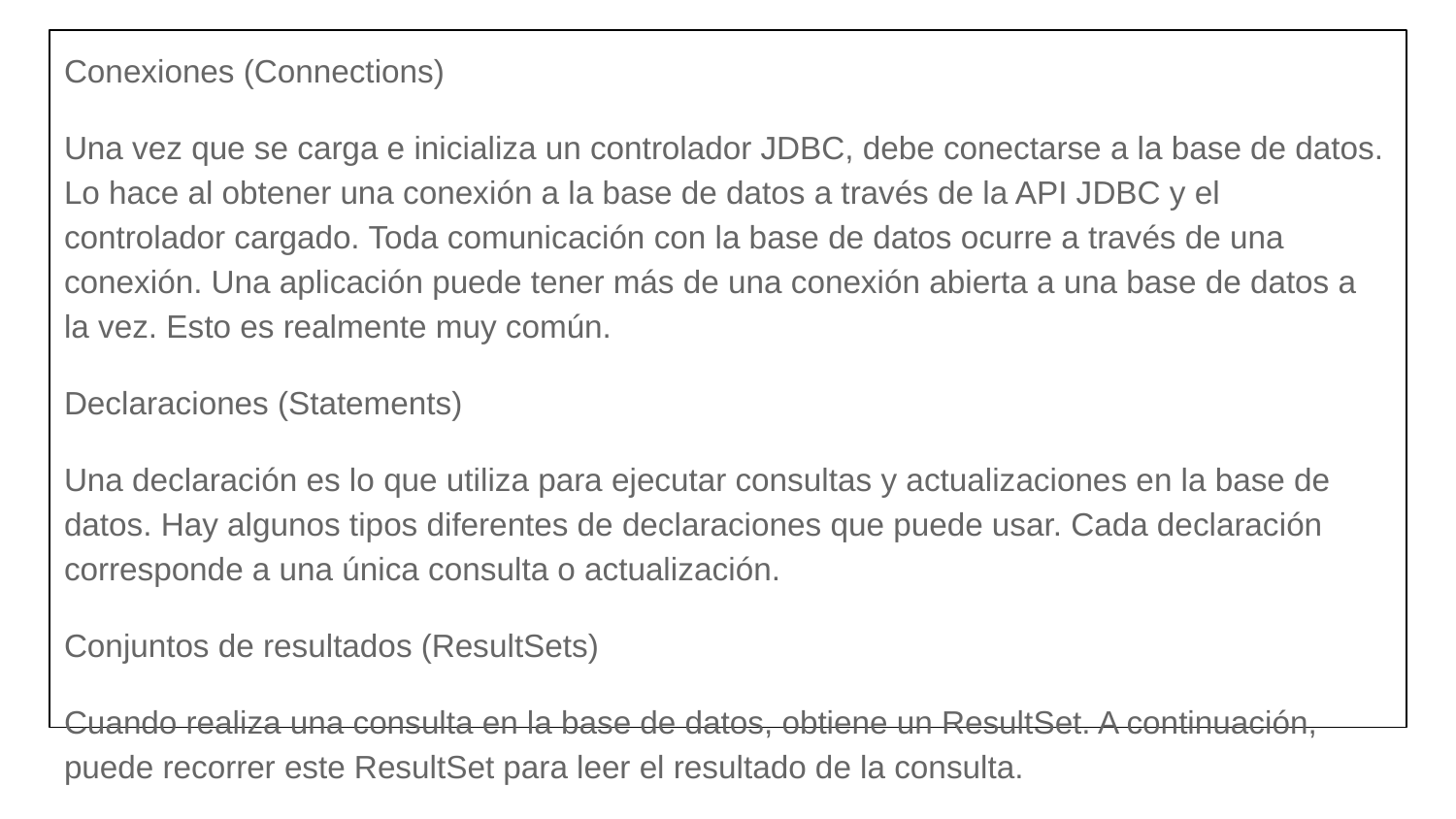

Conexiones (Connections)
Una vez que se carga e inicializa un controlador JDBC, debe conectarse a la base de datos. Lo hace al obtener una conexión a la base de datos a través de la API JDBC y el controlador cargado. Toda comunicación con la base de datos ocurre a través de una conexión. Una aplicación puede tener más de una conexión abierta a una base de datos a la vez. Esto es realmente muy común.
Declaraciones (Statements)
Una declaración es lo que utiliza para ejecutar consultas y actualizaciones en la base de datos. Hay algunos tipos diferentes de declaraciones que puede usar. Cada declaración corresponde a una única consulta o actualización.
Conjuntos de resultados (ResultSets)
Cuando realiza una consulta en la base de datos, obtiene un ResultSet. A continuación, puede recorrer este ResultSet para leer el resultado de la consulta.